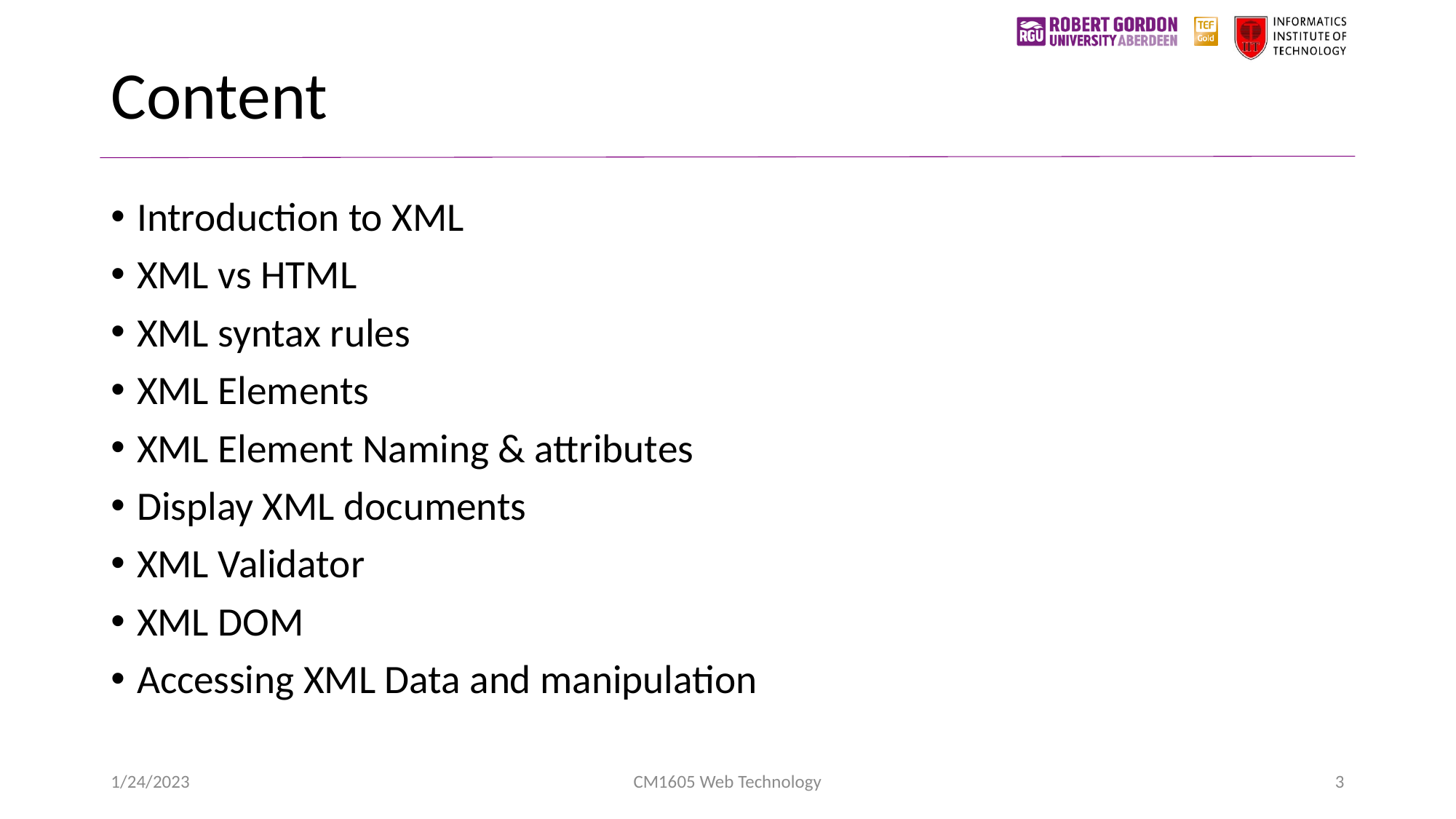

# Content
Introduction to XML
XML vs HTML
XML syntax rules
XML Elements
XML Element Naming & attributes
Display XML documents
XML Validator
XML DOM
Accessing XML Data and manipulation

1/24/2023
CM1605 Web Technology
3